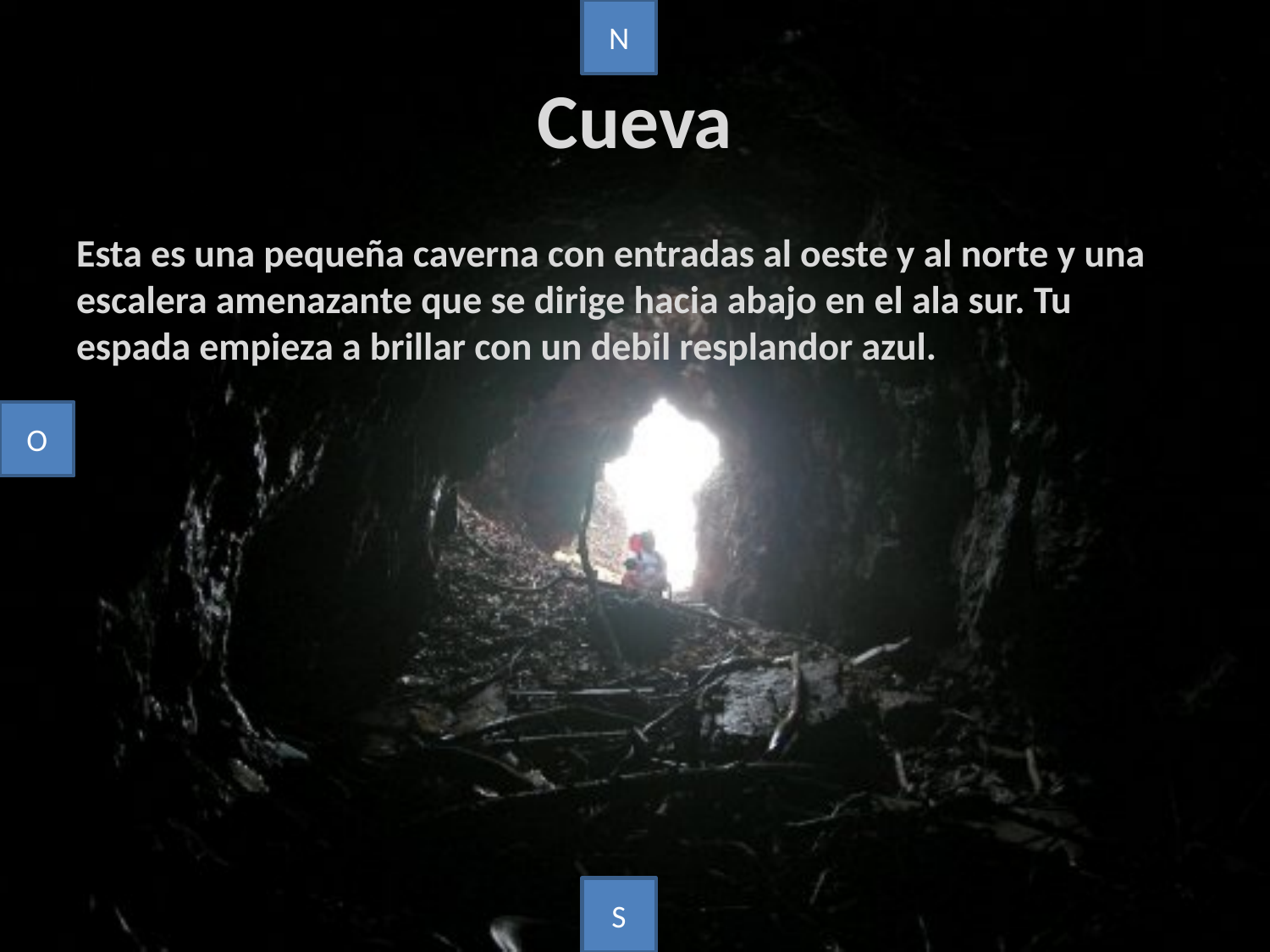

N
# Cueva
Esta es una pequeña caverna con entradas al oeste y al norte y una escalera amenazante que se dirige hacia abajo en el ala sur. Tu espada empieza a brillar con un debil resplandor azul.
O
S